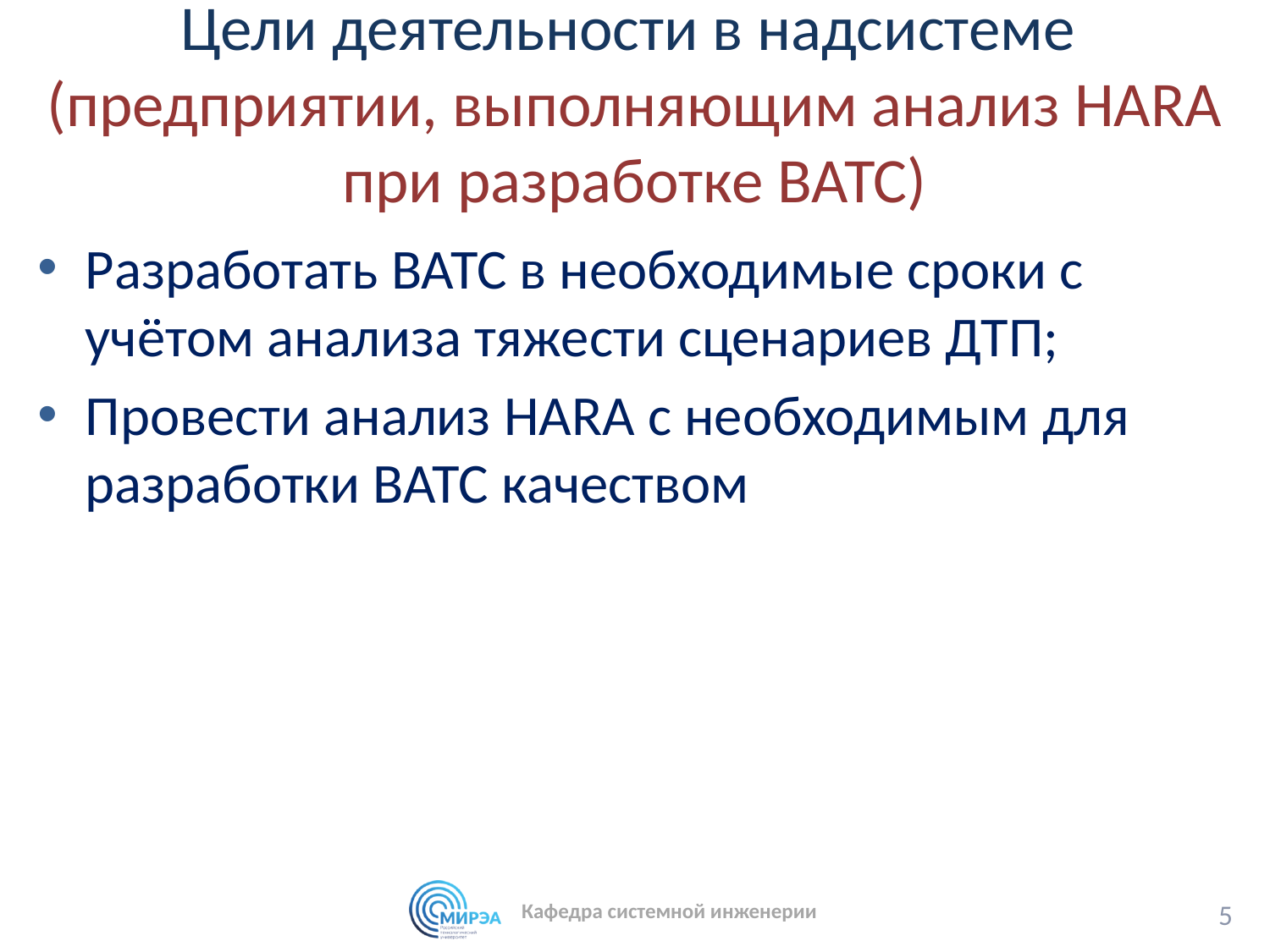

# Цели деятельности в надсистеме (предприятии, выполняющим анализ HARA при разработке ВАТС)
Разработать ВАТС в необходимые сроки с учётом анализа тяжести сценариев ДТП;
Провести анализ HARA с необходимым для разработки ВАТС качеством
5